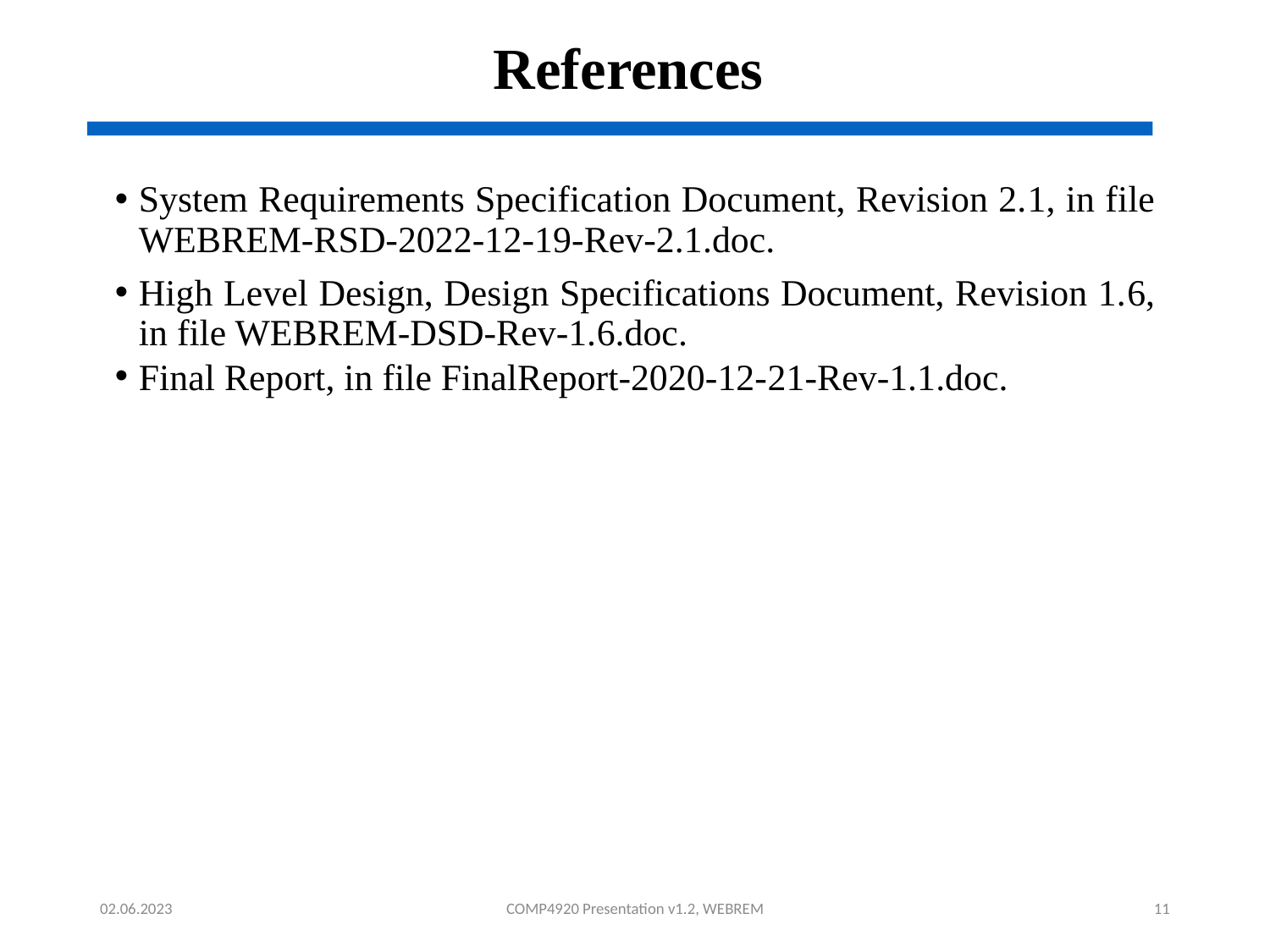

# References

System Requirements Specification Document, Revision 2.1, in file WEBREM-RSD-2022-12-19-Rev-2.1.doc.
High Level Design, Design Specifications Document, Revision 1.6, in file WEBREM-DSD-Rev-1.6.doc.
Final Report, in file FinalReport-2020-12-21-Rev-1.1.doc.

02.06.2023
COMP4920 Presentation v1.2, WEBREM
11